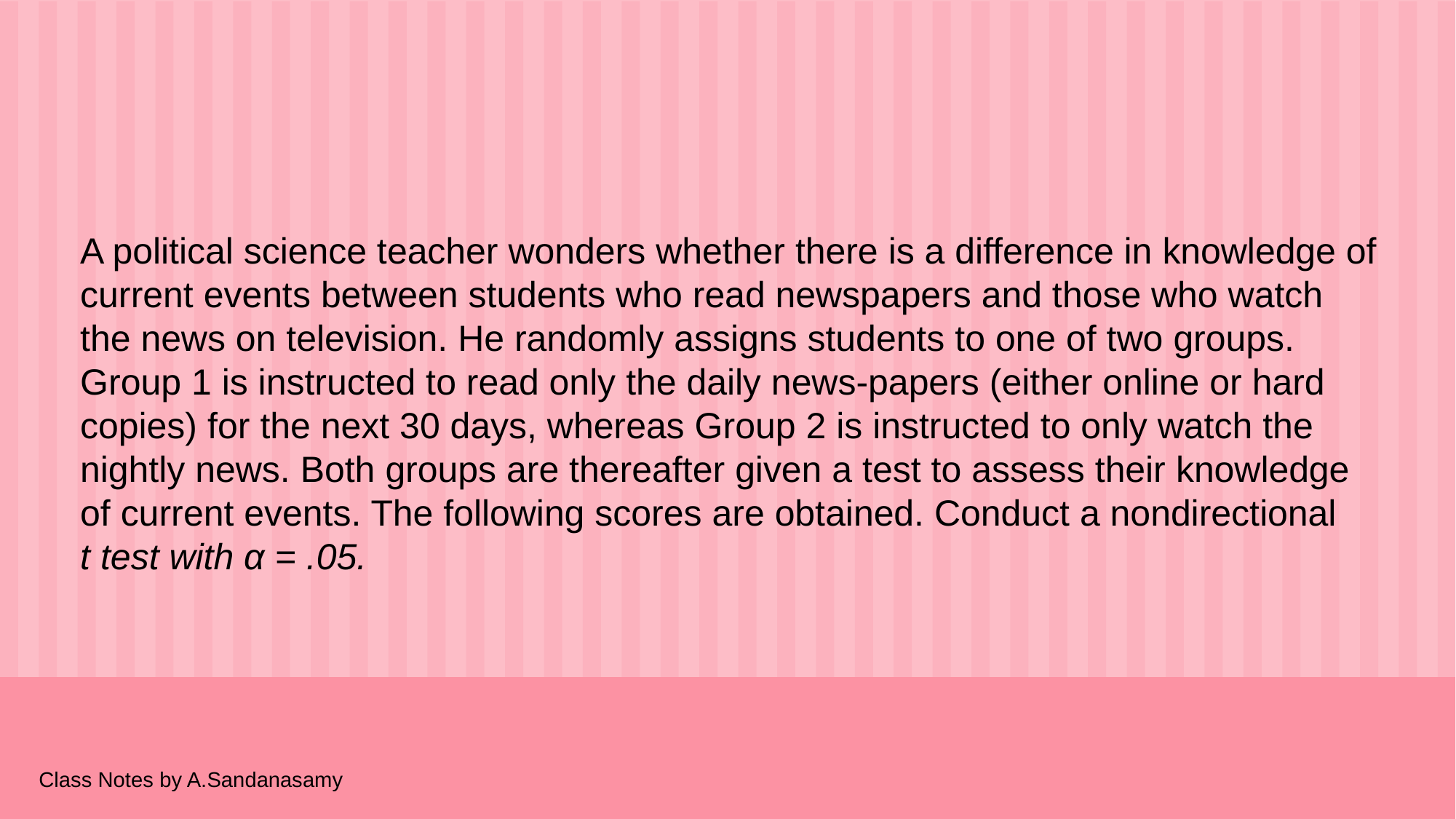

A political science teacher wonders whether there is a difference in knowledge of current events between students who read newspapers and those who watch the news on television. He randomly assigns students to one of two groups. Group 1 is instructed to read only the daily news-papers (either online or hard copies) for the next 30 days, whereas Group 2 is instructed to only watch the nightly news. Both groups are thereafter given a test to assess their knowledge of current events. The following scores are obtained. Conduct a nondirectional
t test with α = .05.
Class Notes by A.Sandanasamy